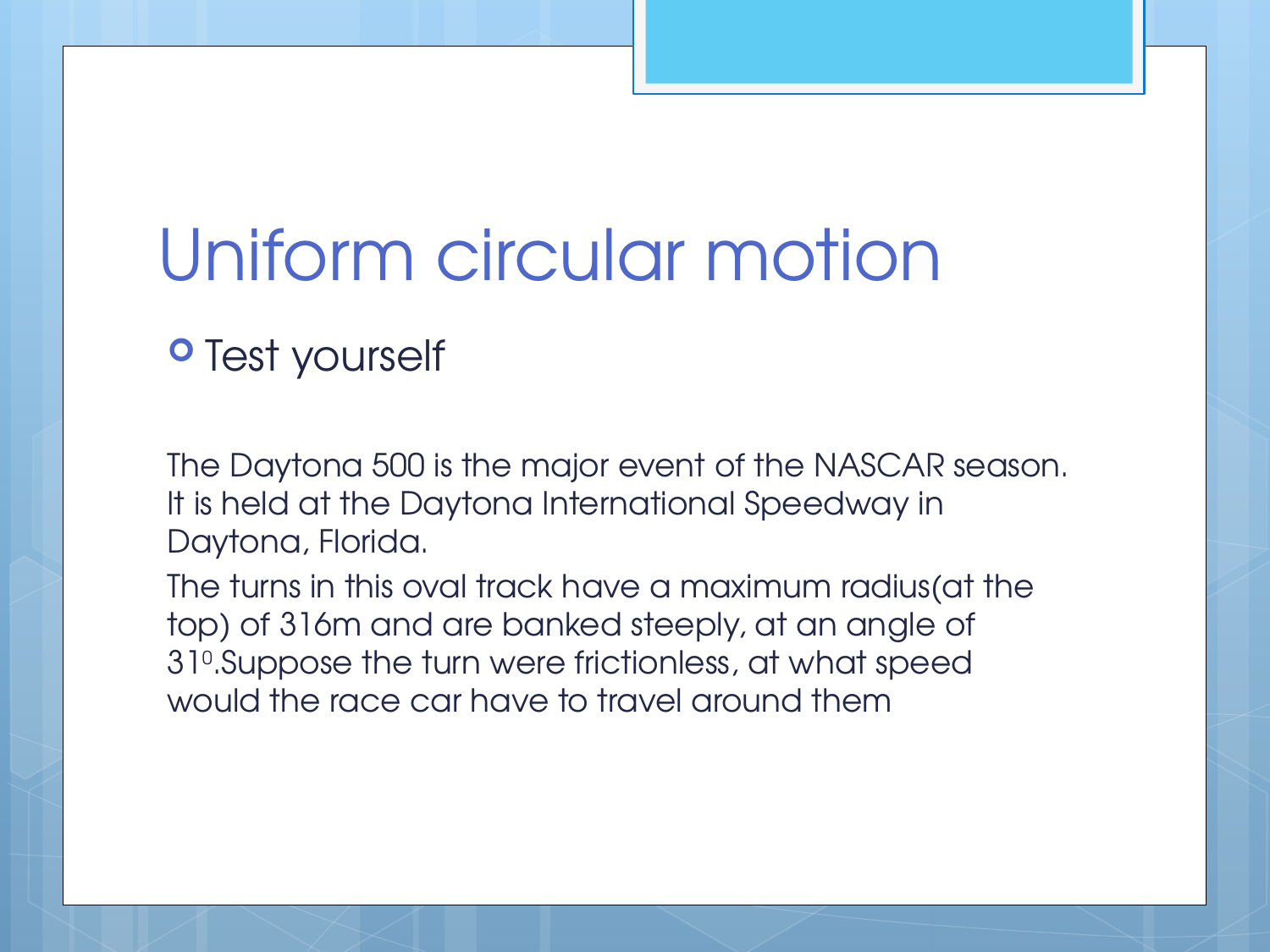

# Uniform circular motion
Test yourself

The Daytona 500 is the major event of the NASCAR season. It is held at the Daytona International Speedway in Daytona, Florida.
The turns in this oval track have a maximum radius(at the top) of 316m and are banked steeply, at an angle of 310.Suppose the turn were frictionless, at what speed would the race car have to travel around them